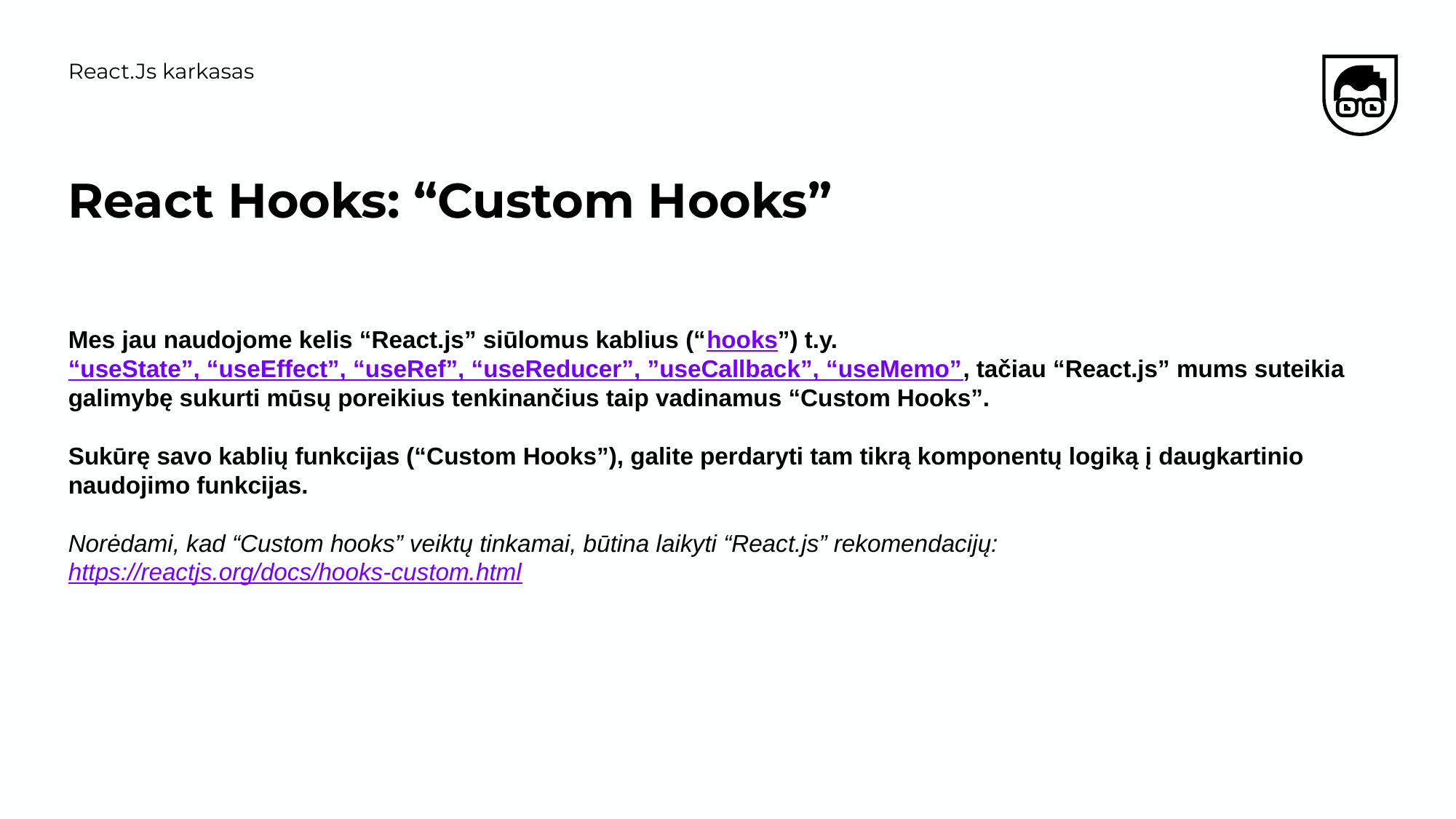

React.Js karkasas
# React Hooks: “Custom Hooks”

Mes jau naudojome kelis “React.js” siūlomus kablius (“hooks”) t.y. “useState”, “useEffect”, “useRef”, “useReducer”, ”useCallback”, “useMemo”, tačiau “React.js” mums suteikia galimybę sukurti mūsų poreikius tenkinančius taip vadinamus “Custom Hooks”.

Sukūrę savo kablių funkcijas (“Custom Hooks”), galite perdaryti tam tikrą komponentų logiką į daugkartinio naudojimo funkcijas.

Norėdami, kad “Custom hooks” veiktų tinkamai, būtina laikyti “React.js” rekomendacijų: https://reactjs.org/docs/hooks-custom.html